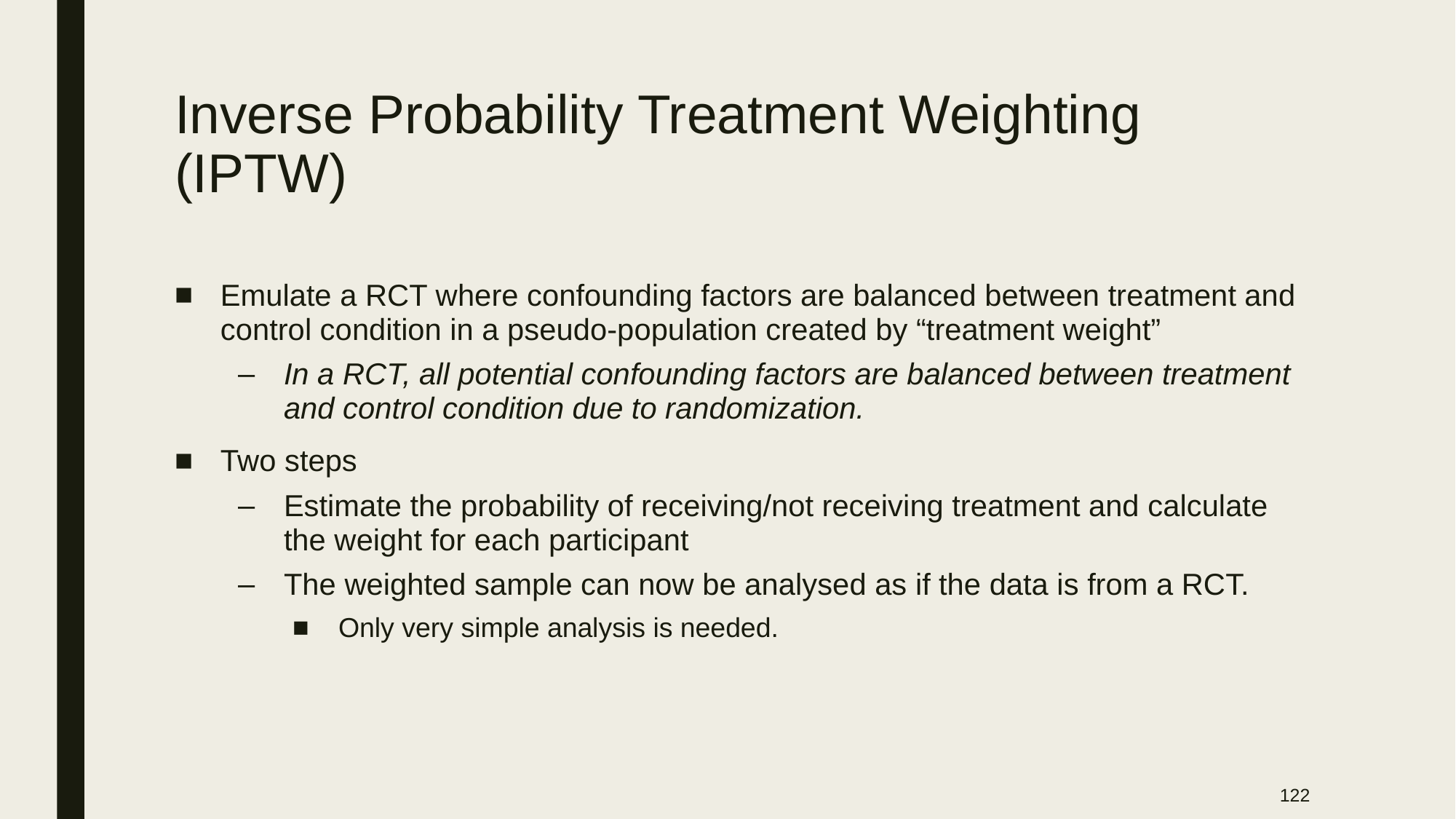

# Inverse Probability Treatment Weighting (IPTW)
Emulate a RCT where confounding factors are balanced between treatment and control condition in a pseudo-population created by “treatment weight”
In a RCT, all potential confounding factors are balanced between treatment and control condition due to randomization.
Two steps
Estimate the probability of receiving/not receiving treatment and calculate the weight for each participant
The weighted sample can now be analysed as if the data is from a RCT.
Only very simple analysis is needed.
122